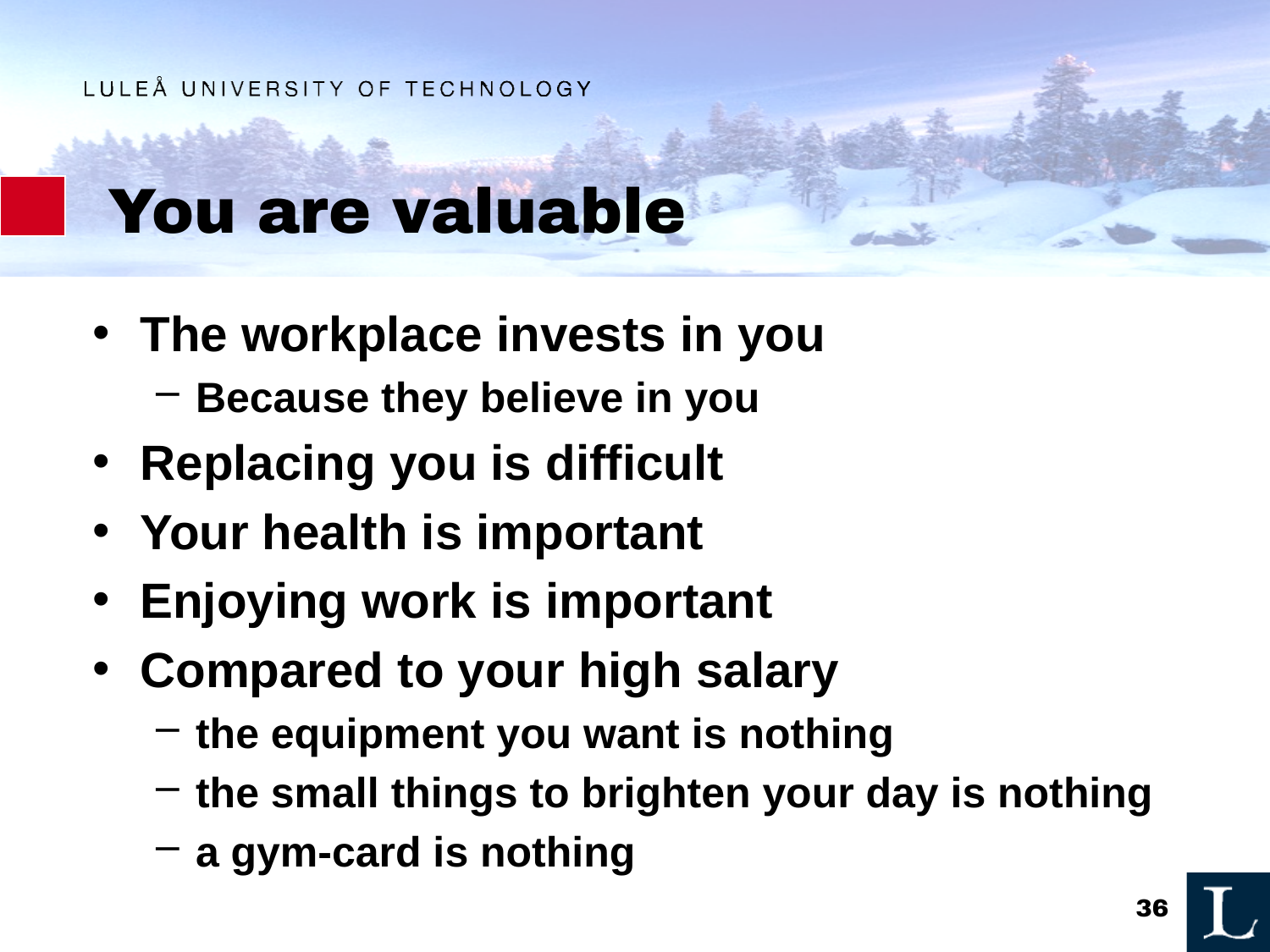

# You are valuable
The workplace invests in you
Because they believe in you
Replacing you is difficult
Your health is important
Enjoying work is important
Compared to your high salary
the equipment you want is nothing
the small things to brighten your day is nothing
a gym-card is nothing
36